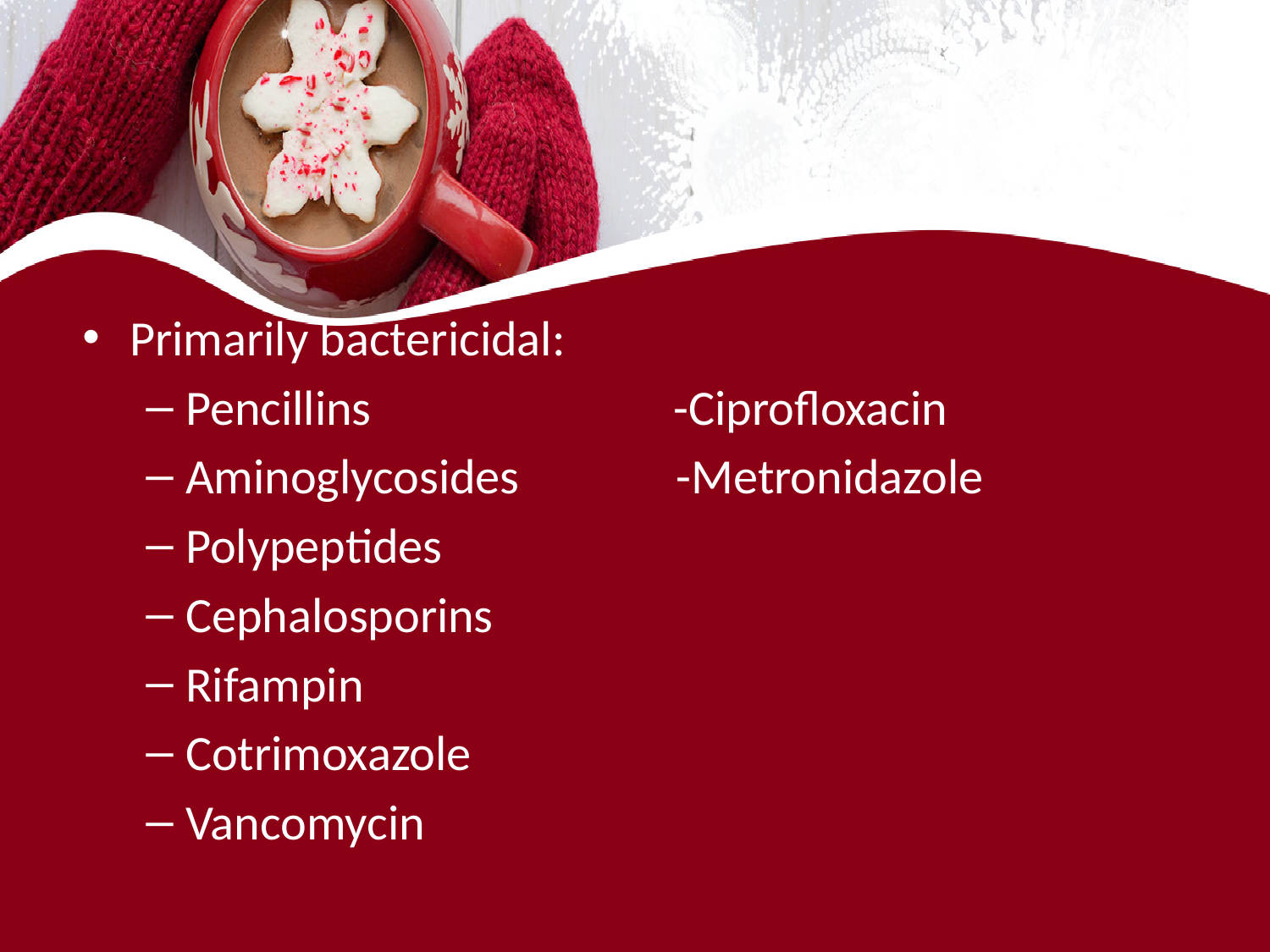

#
Primarily bactericidal:
Pencillins                           -Ciprofloxacin
Aminoglycosides              -Metronidazole
Polypeptides
Cephalosporins
Rifampin
Cotrimoxazole
Vancomycin